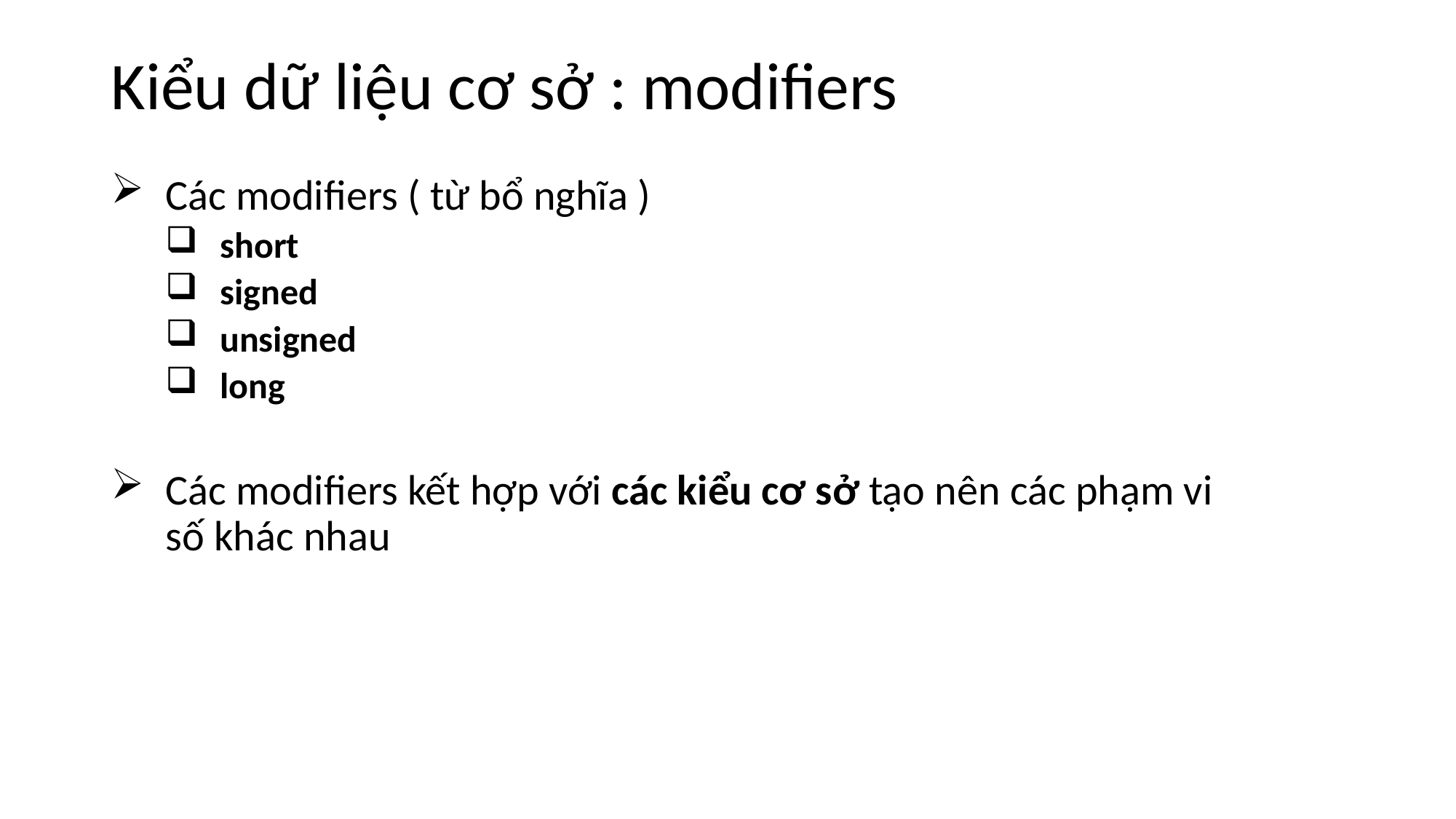

# Kiểu dữ liệu cơ sở : modifiers
Các modifiers ( từ bổ nghĩa )
short
signed
unsigned
long

Các modifiers kết hợp với các kiểu cơ sở tạo nên các phạm vi
số khác nhau